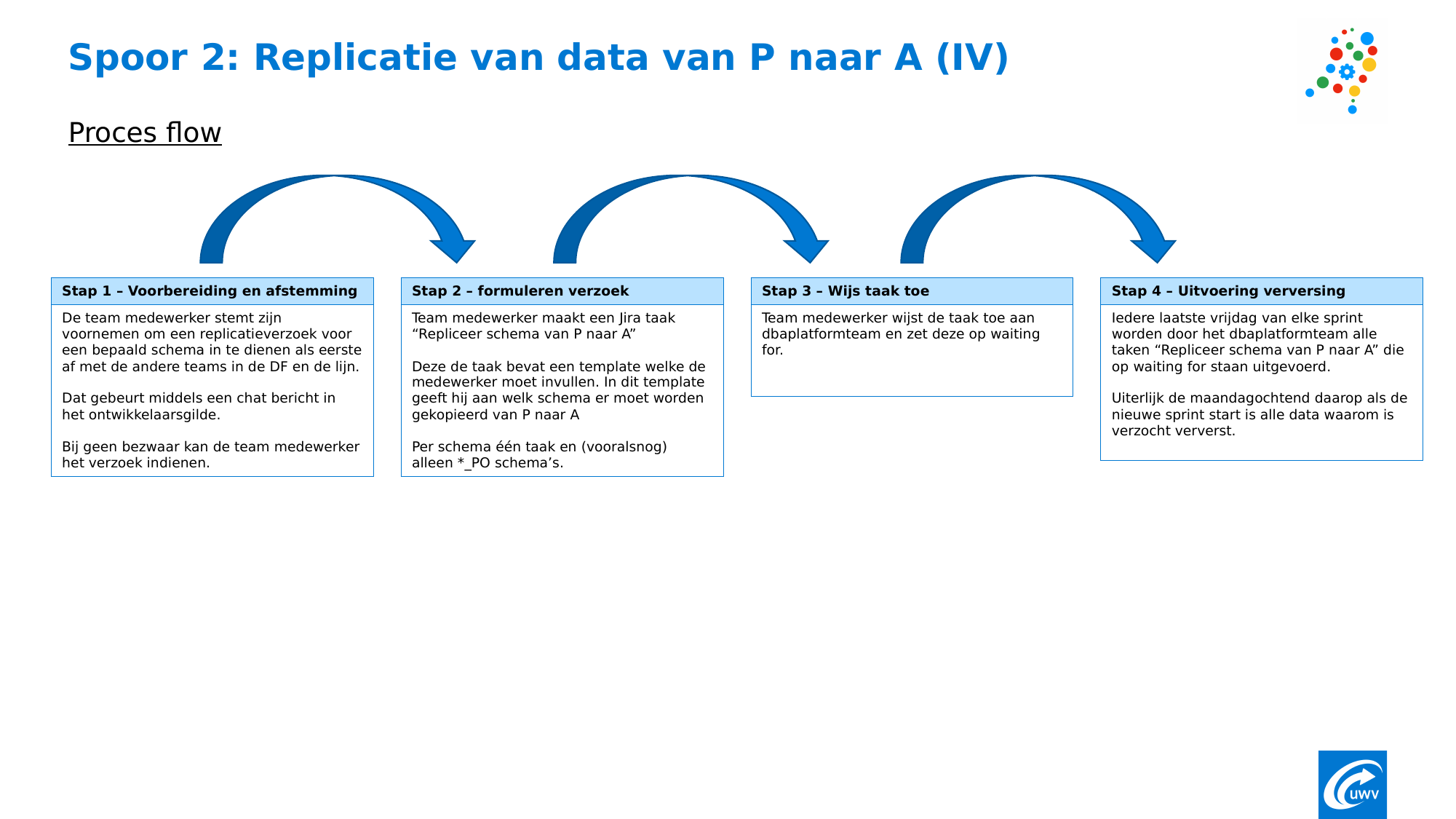

# Spoor 2: Replicatie van data van P naar A (IV)
Proces flow

| Stap 1 – Voorbereiding en afstemming |
| --- |
| De team medewerker stemt zijn voornemen om een replicatieverzoek voor een bepaald schema in te dienen als eerste af met de andere teams in de DF en de lijn. Dat gebeurt middels een chat bericht in het ontwikkelaarsgilde. Bij geen bezwaar kan de team medewerker het verzoek indienen. |
| Stap 2 – formuleren verzoek |
| --- |
| Team medewerker maakt een Jira taak “Repliceer schema van P naar A” Deze de taak bevat een template welke de medewerker moet invullen. In dit template geeft hij aan welk schema er moet worden gekopieerd van P naar A Per schema één taak en (vooralsnog) alleen \*\_PO schema’s. |
| Stap 3 – Wijs taak toe |
| --- |
| Team medewerker wijst de taak toe aan dbaplatformteam en zet deze op waiting for. |
| Stap 4 – Uitvoering verversing |
| --- |
| Iedere laatste vrijdag van elke sprint worden door het dbaplatformteam alle taken “Repliceer schema van P naar A” die op waiting for staan uitgevoerd. Uiterlijk de maandagochtend daarop als de nieuwe sprint start is alle data waarom is verzocht ververst. |